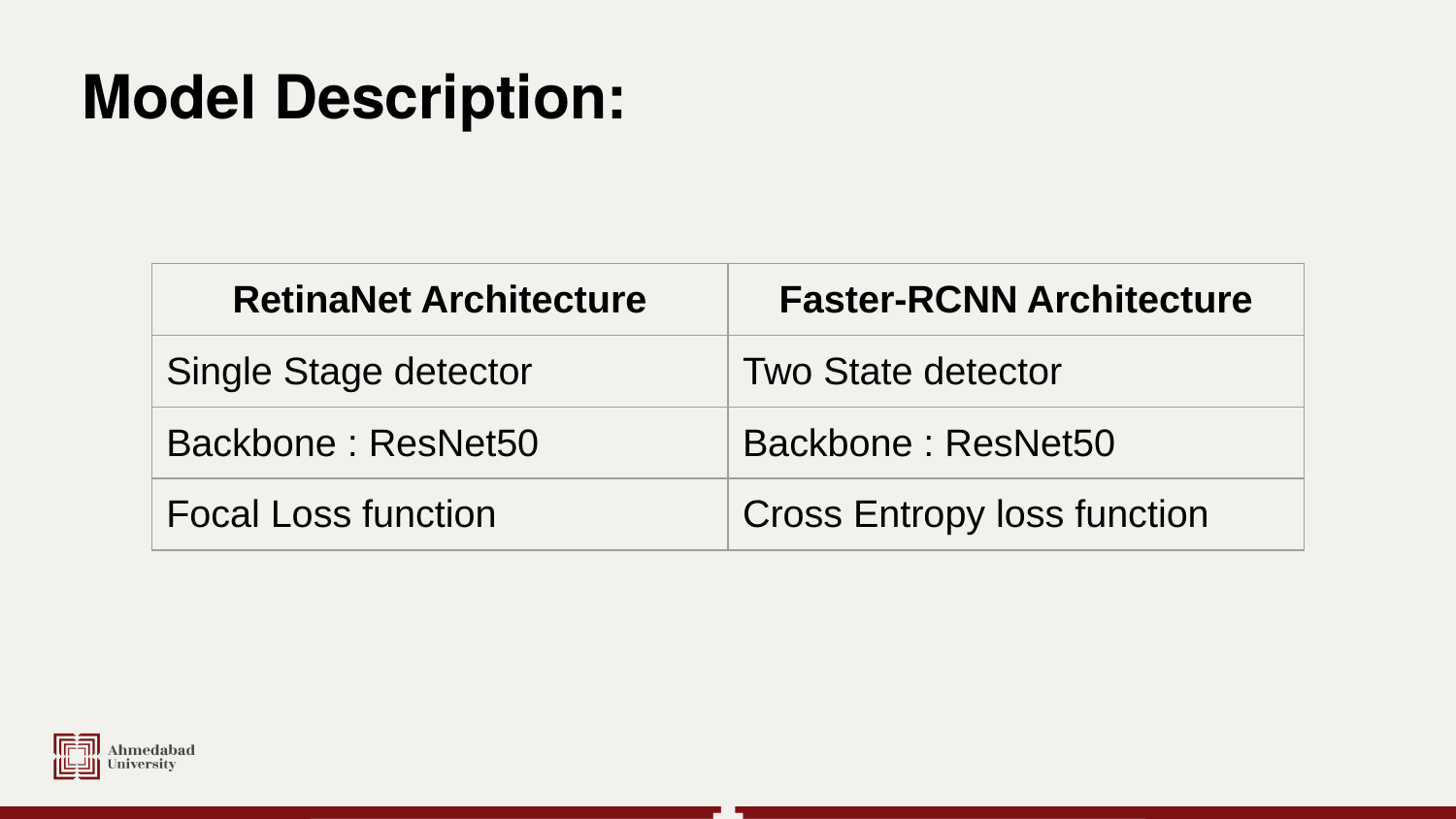

# Model Description:
| RetinaNet Architecture | Faster-RCNN Architecture |
| --- | --- |
| Single Stage detector | Two State detector |
| Backbone : ResNet50 | Backbone : ResNet50 |
| Focal Loss function | Cross Entropy loss function |